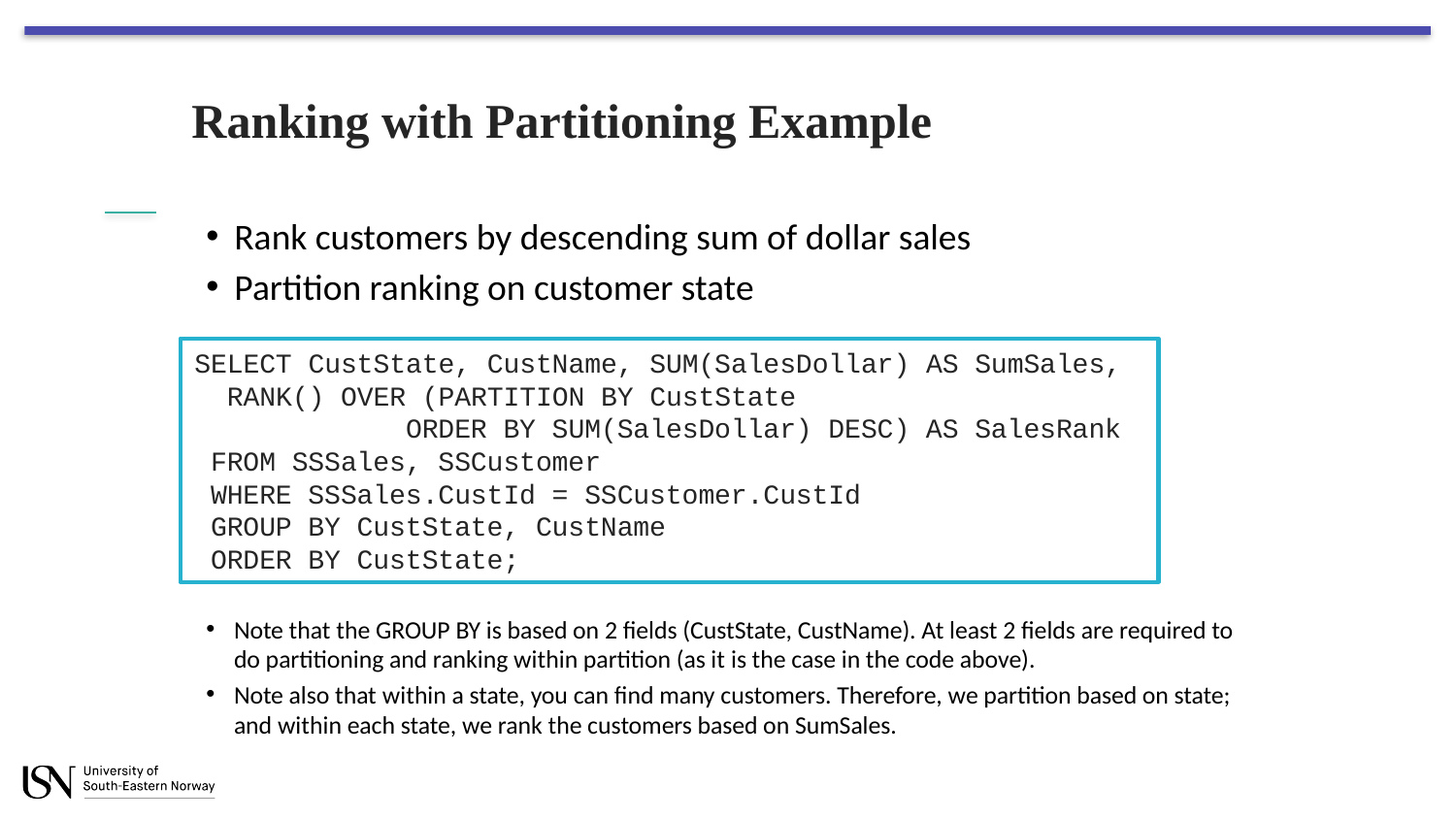

# Ranking with Partitioning Example
Rank customers by descending sum of dollar sales
Partition ranking on customer state
SELECT CustState, CustName, SUM(SalesDollar) AS SumSales,
  RANK() OVER (PARTITION BY CustState
             ORDER BY SUM(SalesDollar) DESC) AS SalesRank
 FROM SSSales, SSCustomer
 WHERE SSSales.CustId = SSCustomer.CustId
 GROUP BY CustState, CustName
 ORDER BY CustState;
Note that the GROUP BY is based on 2 fields (CustState, CustName). At least 2 fields are required to do partitioning and ranking within partition (as it is the case in the code above).
Note also that within a state, you can find many customers. Therefore, we partition based on state; and within each state, we rank the customers based on SumSales.